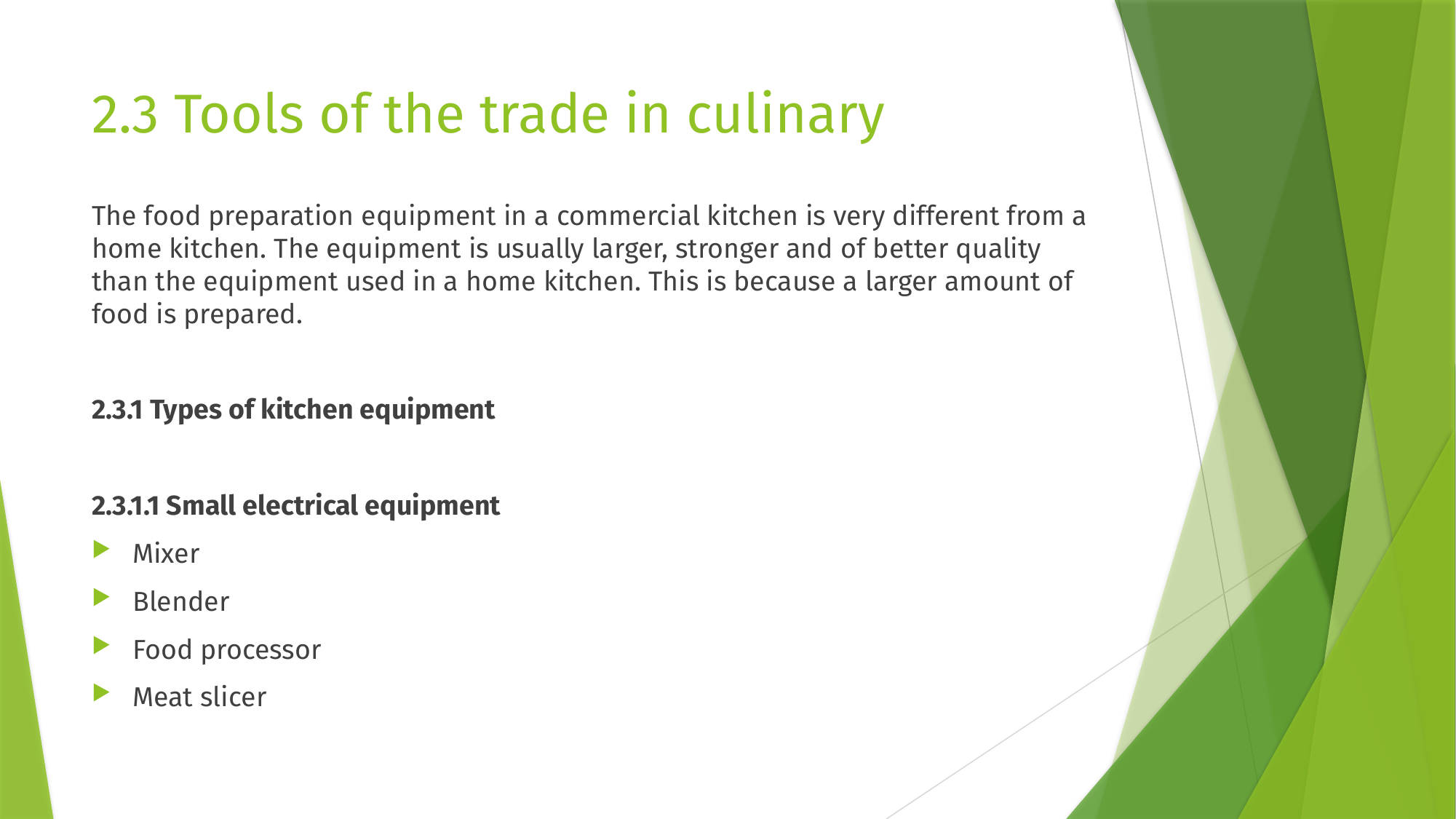

# 2.3 Tools of the trade in culinary
The food preparation equipment in a commercial kitchen is very different from a home kitchen. The equipment is usually larger, stronger and of better quality than the equipment used in a home kitchen. This is because a larger amount of food is prepared.

2.3.1 Types of kitchen equipment

2.3.1.1 Small electrical equipment
Mixer
Blender
Food processor
Meat slicer